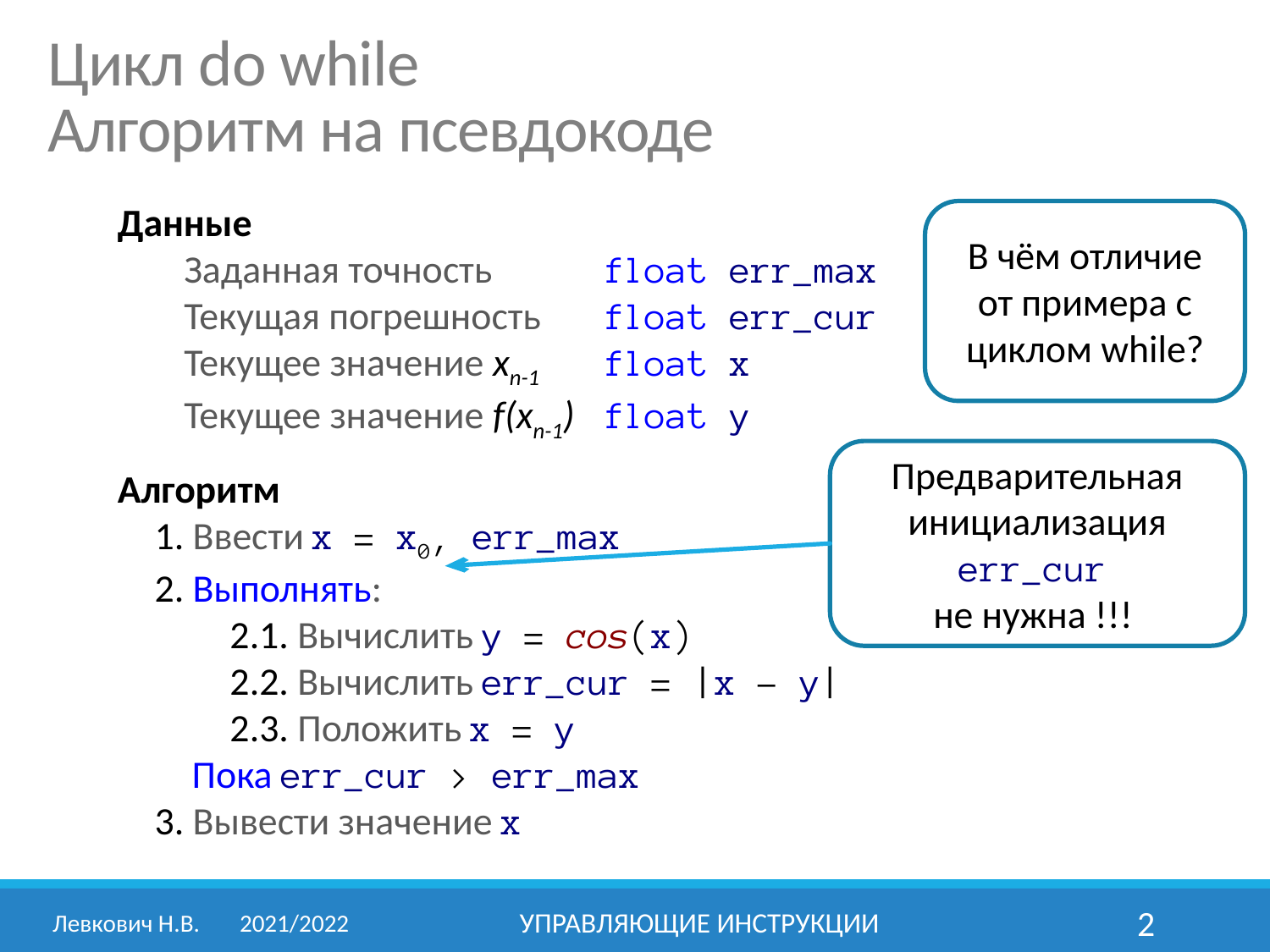

Цикл do while
Алгоритм на псевдокоде
Данные
	Заданная точность	float err_max
	Текущая погрешность	float err_cur
	Текущее значение xn-1	float x
	Текущее значение f(xn-1)	float y
Алгоритм
1. Ввести x = x0, err_max
2. Выполнять:
2.1. Вычислить y = cos(x)
2.2. Вычислить err_cur = |x - y|
2.3. Положить x = y
Пока err_cur > err_max
3. Вывести значение x
В чём отличие от примера с циклом while?
Предварительная инициализация err_cur
не нужна !!!
Левкович Н.В.	2021/2022
Управляющие инструкции
2